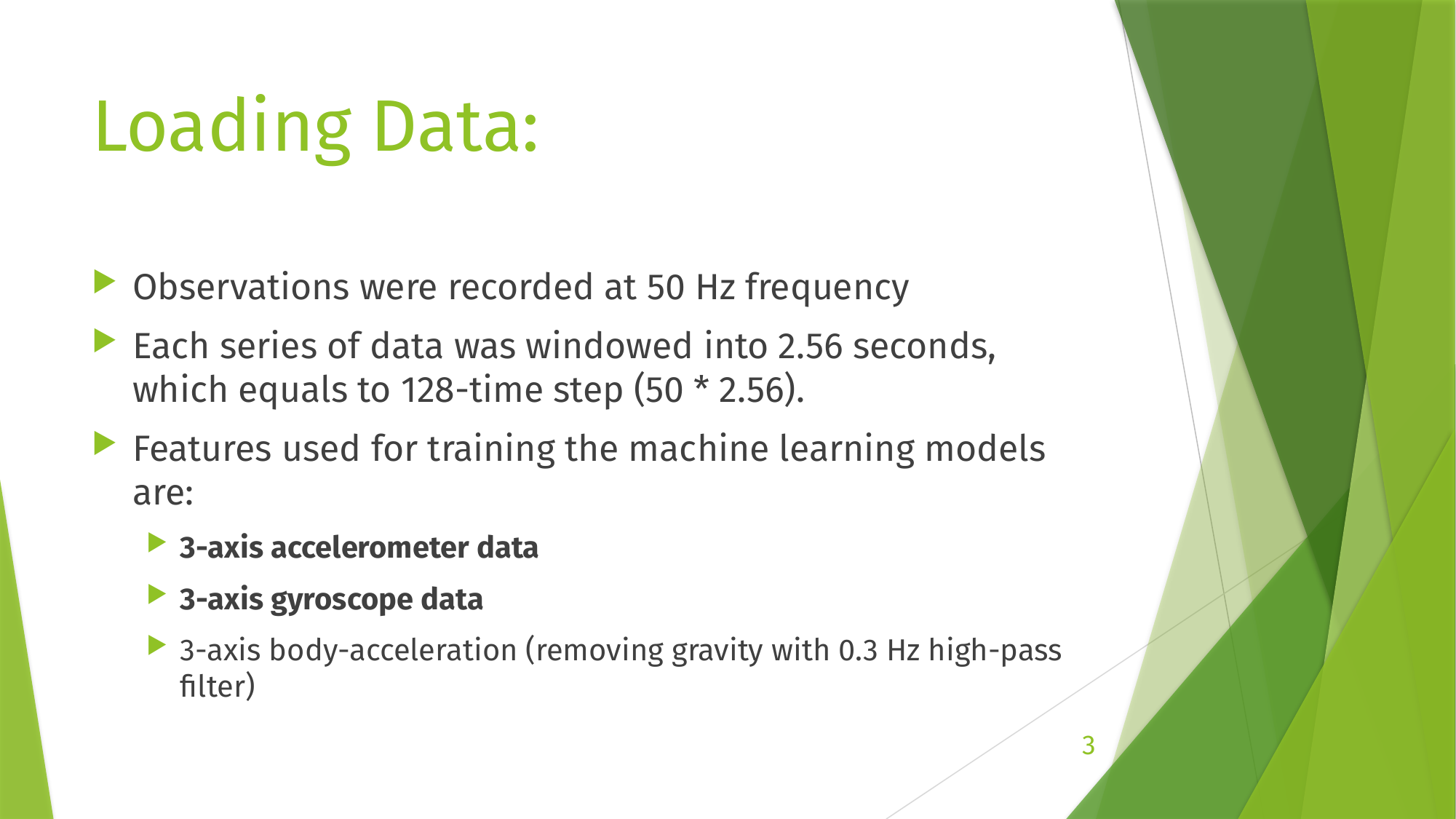

# Loading Data:
Observations were recorded at 50 Hz frequency
Each series of data was windowed into 2.56 seconds, which equals to 128-time step (50 * 2.56).
Features used for training the machine learning models are:
3-axis accelerometer data
3-axis gyroscope data
3-axis body-acceleration (removing gravity with 0.3 Hz high-pass filter)

3